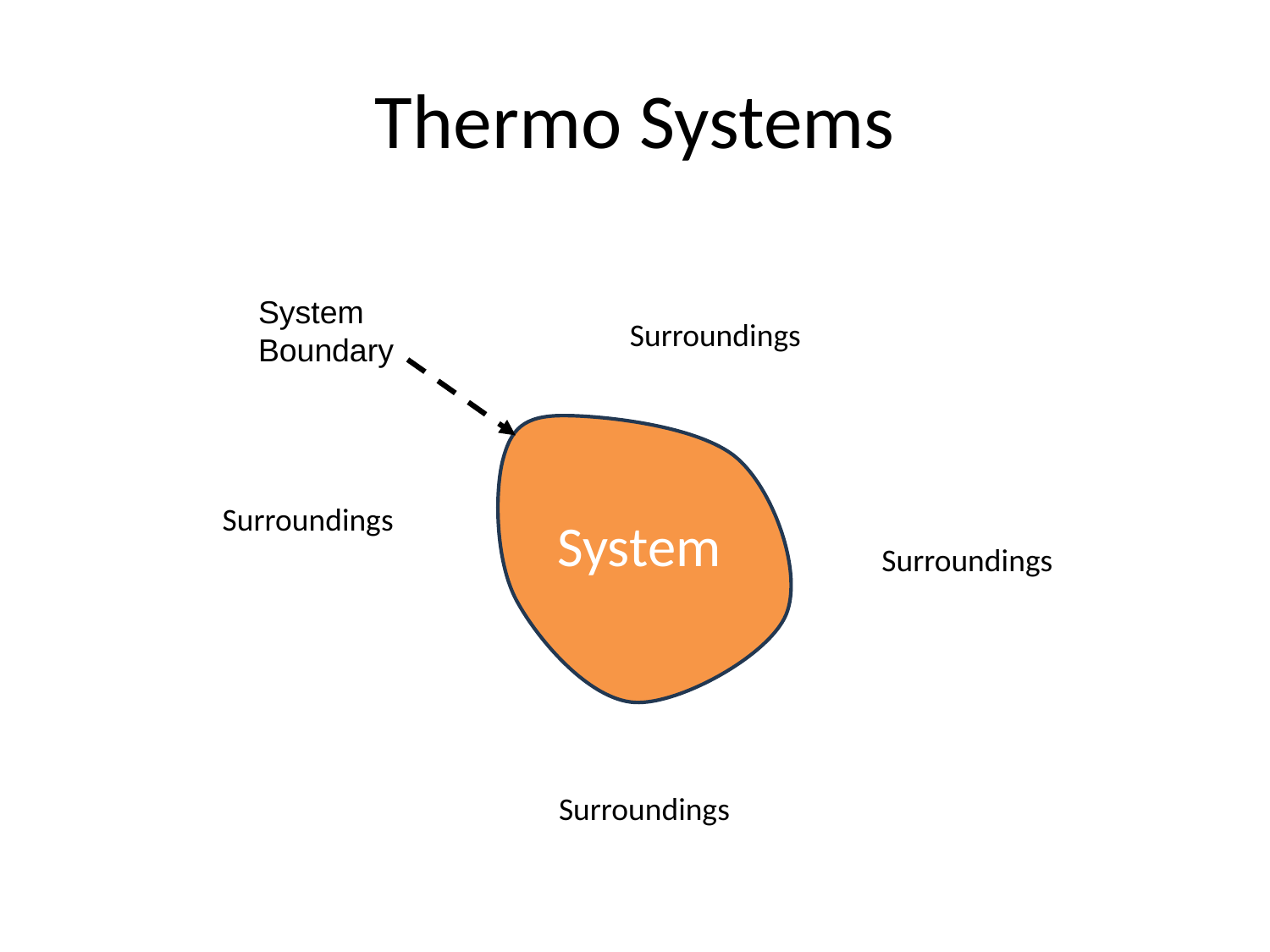

# Thermo Systems
System Boundary
Surroundings

Surroundings
System
Surroundings
Surroundings